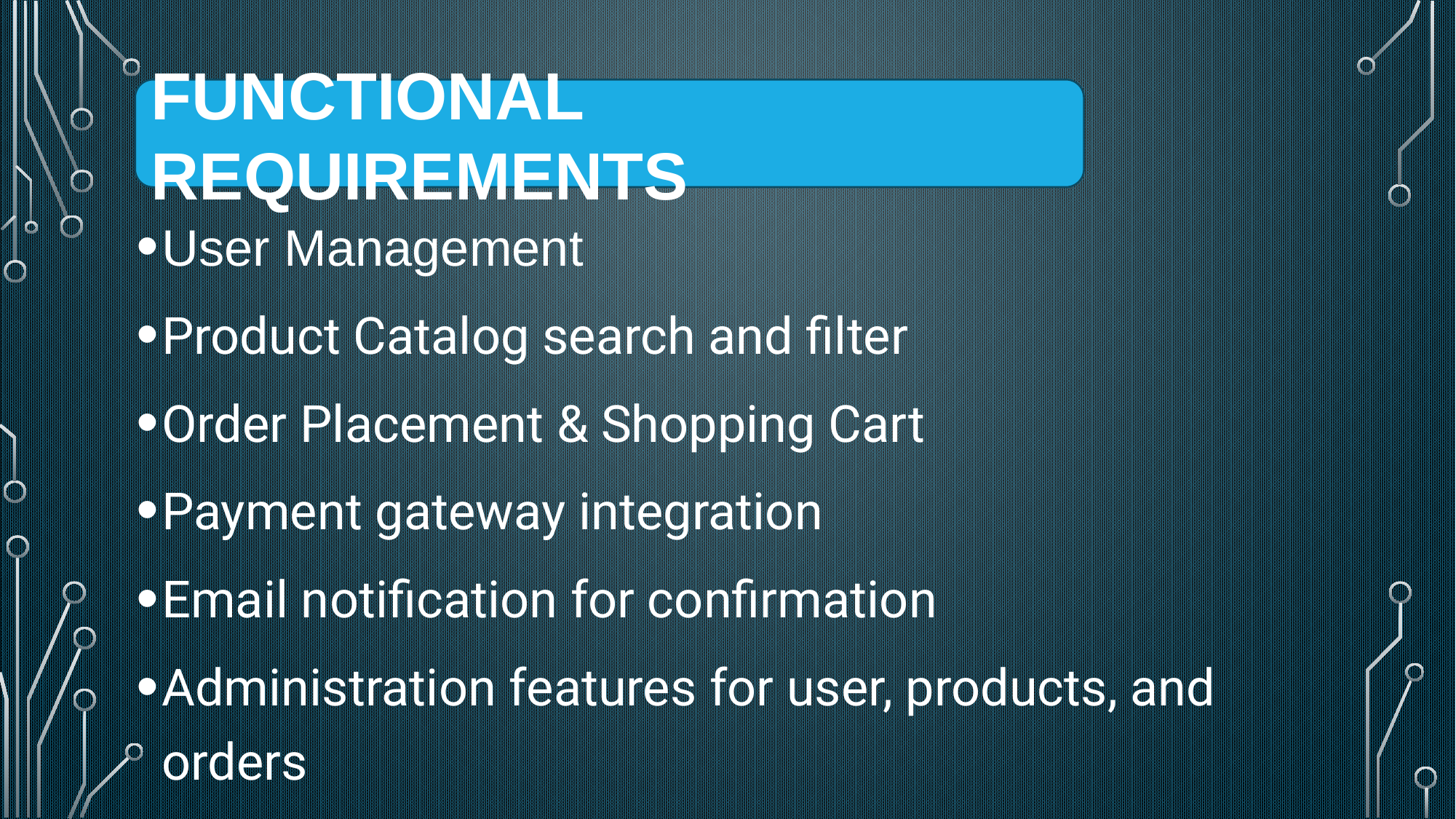

Functional Requirements
User Management
Product Catalog search and filter
Order Placement & Shopping Cart
Payment gateway integration
Email notification for confirmation
Administration features for user, products, and orders